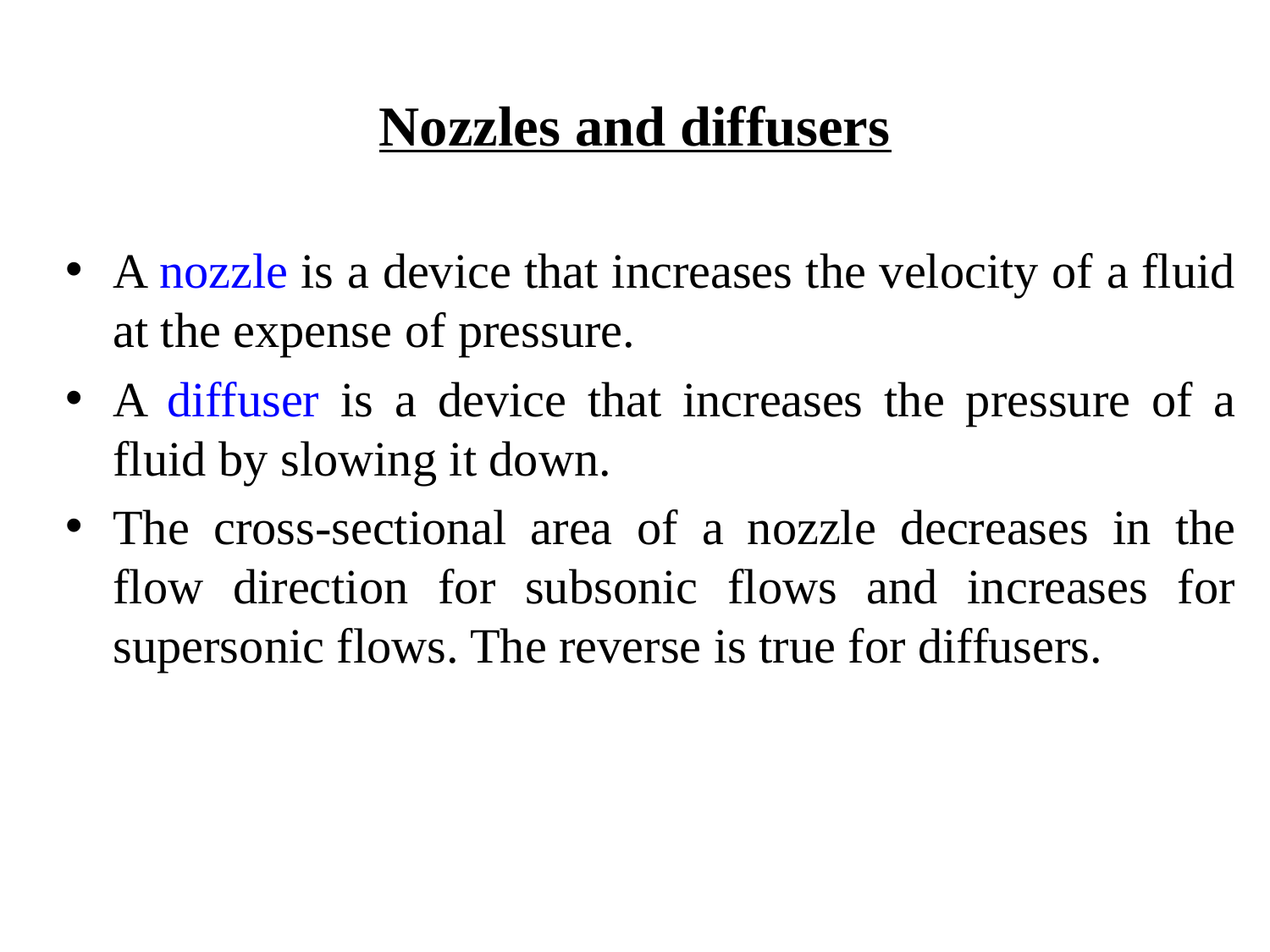

Nozzles and diffusers
A nozzle is a device that increases the velocity of a fluid at the expense of pressure.
A diffuser is a device that increases the pressure of a fluid by slowing it down.
The cross-sectional area of a nozzle decreases in the flow direction for subsonic flows and increases for supersonic flows. The reverse is true for diffusers.